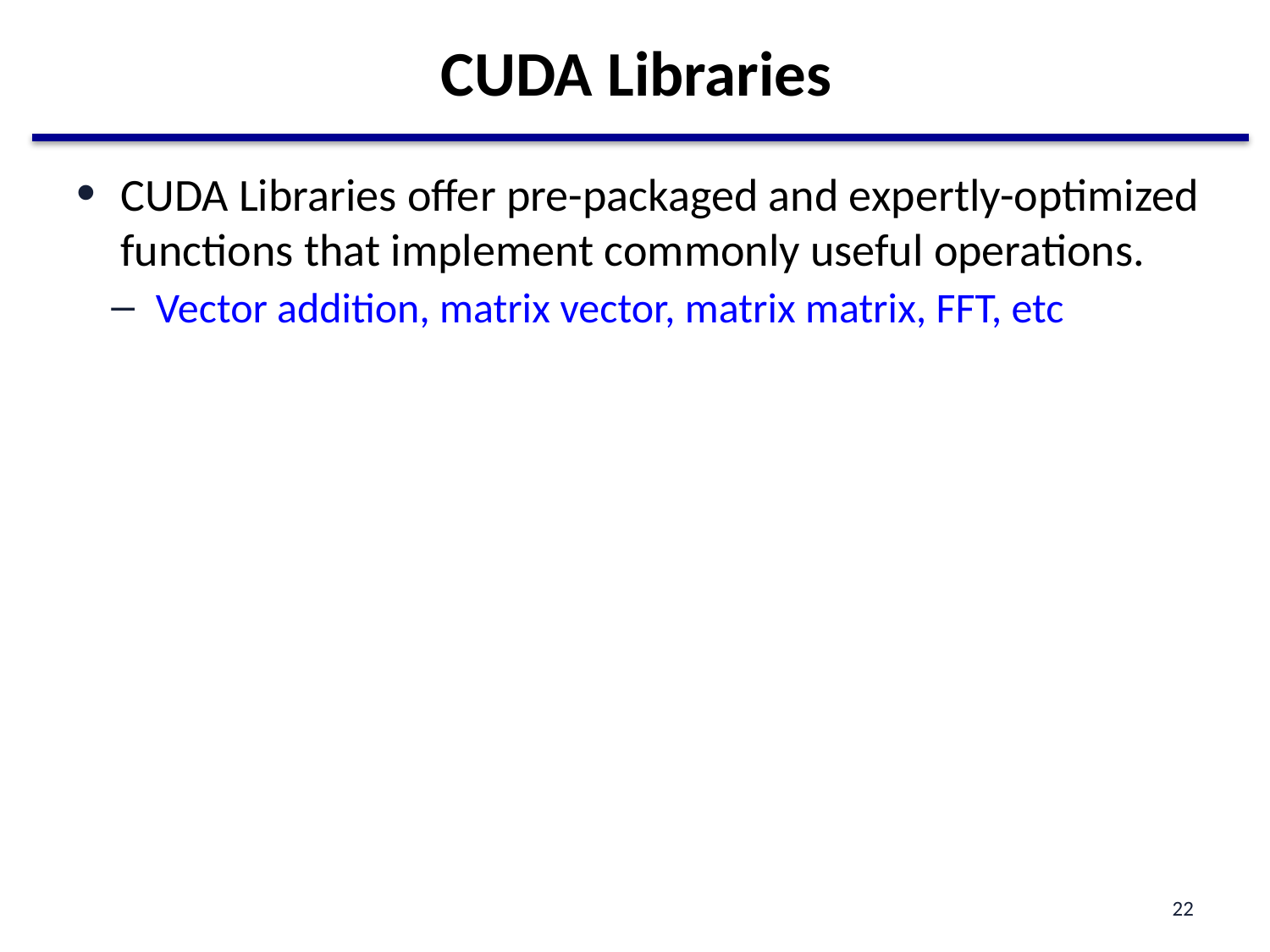

# CUDA Libraries
CUDA Libraries offer pre-packaged and expertly-optimized functions that implement commonly useful operations.
Vector addition, matrix vector, matrix matrix, FFT, etc
22